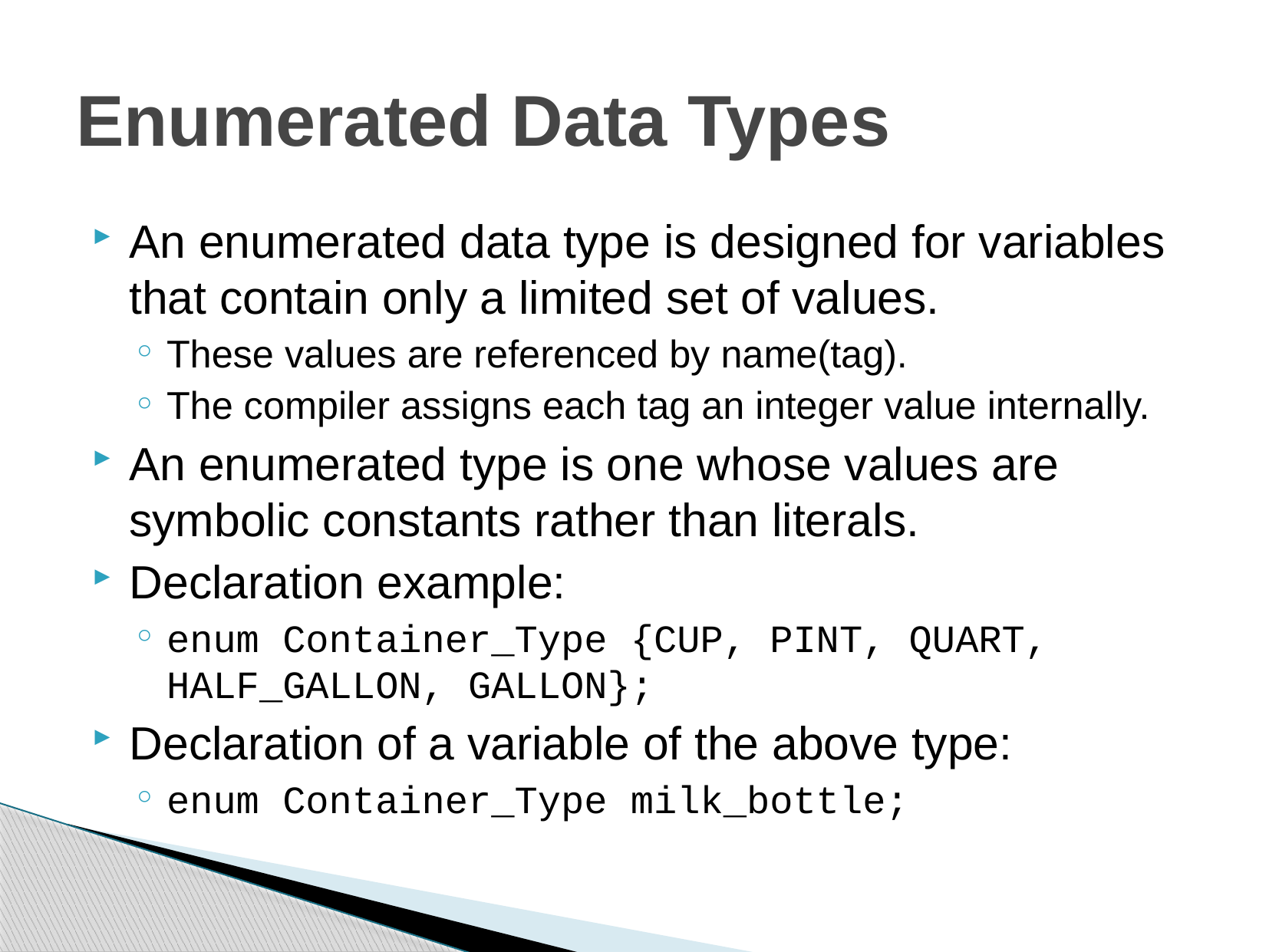

# Enumerated Data Types
An enumerated data type is designed for variables that contain only a limited set of values.
These values are referenced by name(tag).
The compiler assigns each tag an integer value internally.
An enumerated type is one whose values are symbolic constants rather than literals.
Declaration example:
enum Container_Type {CUP, PINT, QUART, HALF_GALLON, GALLON};
Declaration of a variable of the above type:
enum Container_Type milk_bottle;